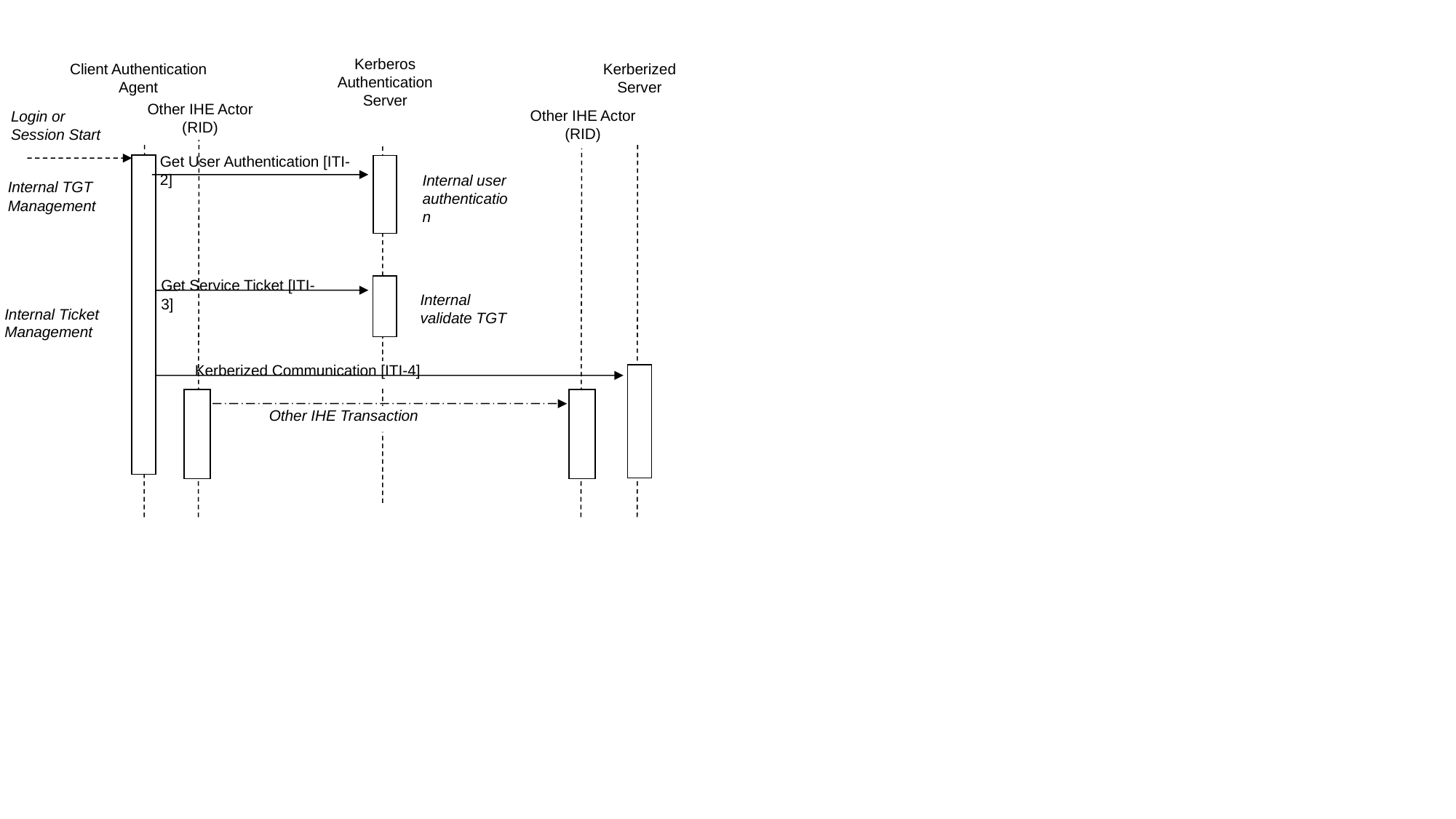

Kerberos Authentication Server
Client Authentication Agent
Kerberized Server
Other IHE Actor (RID)
Login or Session Start
Other IHE Actor (RID)

Get User Authentication [ITI-2]

Internal user
authentication

Internal TGT Management
Get Service Ticket [ITI-3]

Internal validate TGT
Internal Ticket Management
Kerberized Communication [ITI-4]

Other IHE Transaction